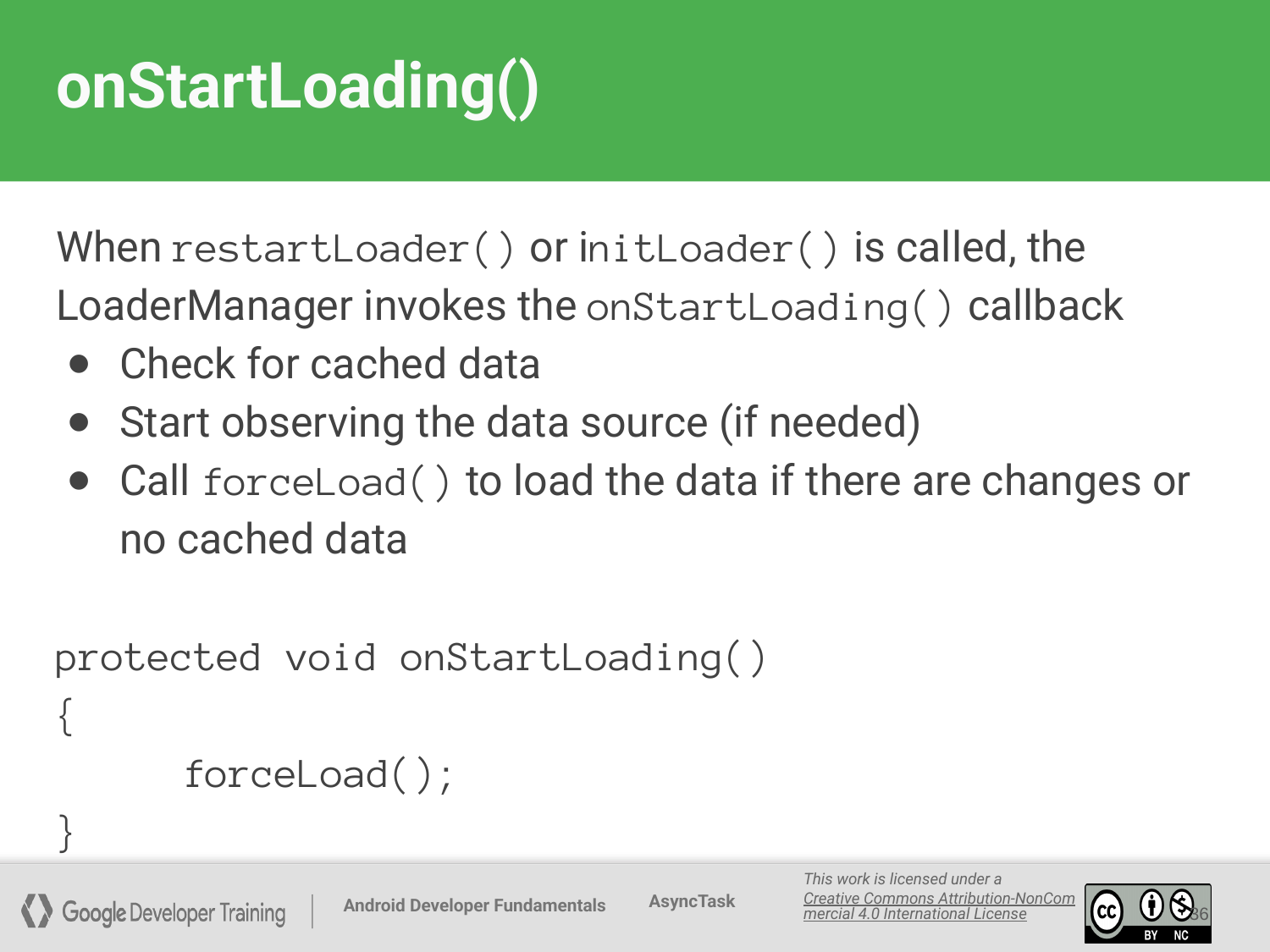

# onStartLoading()
When restartLoader() or initLoader() is called, the LoaderManager invokes the onStartLoading() callback
Check for cached data
Start observing the data source (if needed)
Call forceLoad() to load the data if there are changes or no cached data

protected void onStartLoading()
{
	forceLoad();
}
36